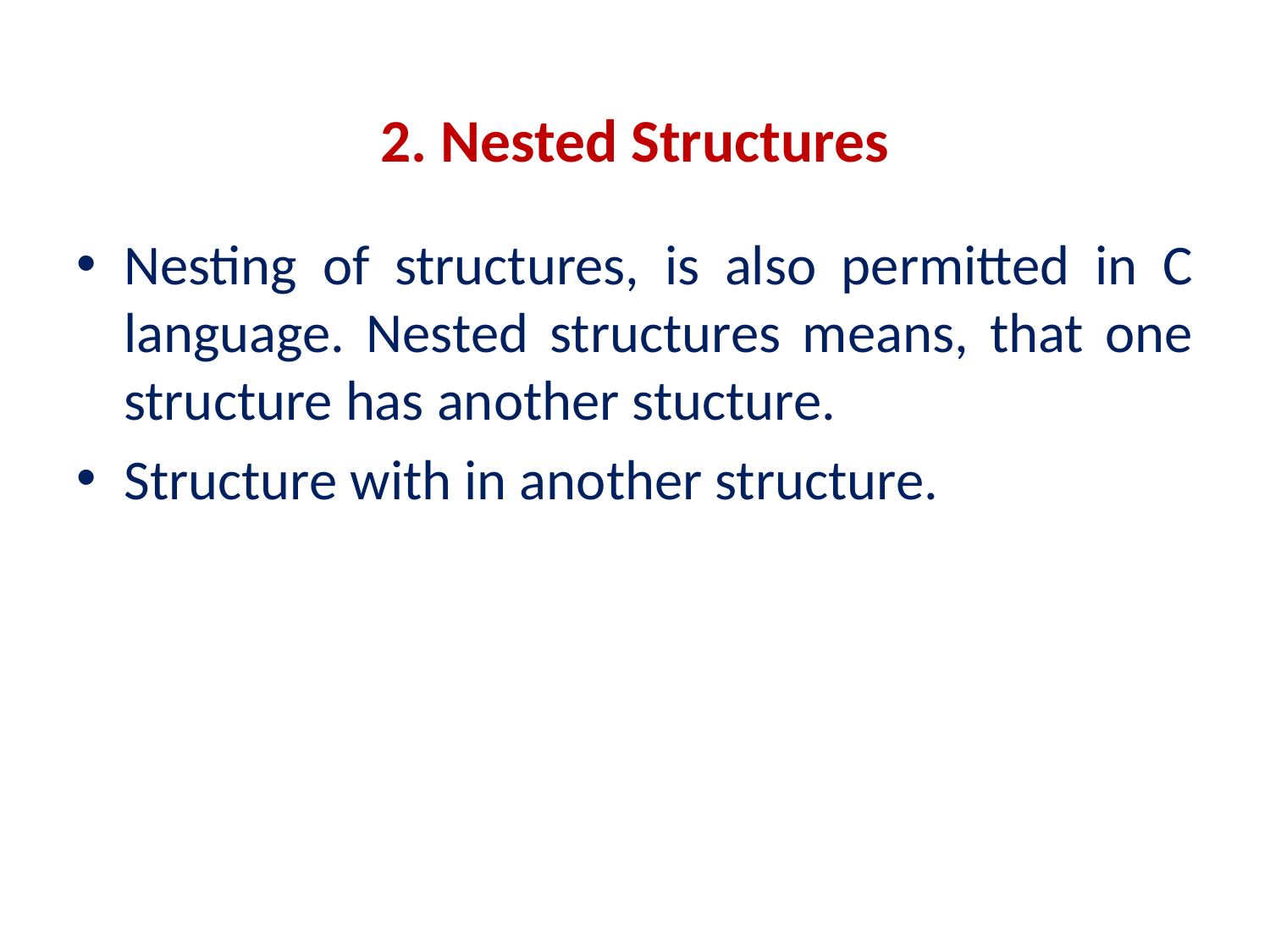

# 2. Nested Structures
Nesting of structures, is also permitted in C language. Nested structures means, that one structure has another stucture.
Structure with in another structure.